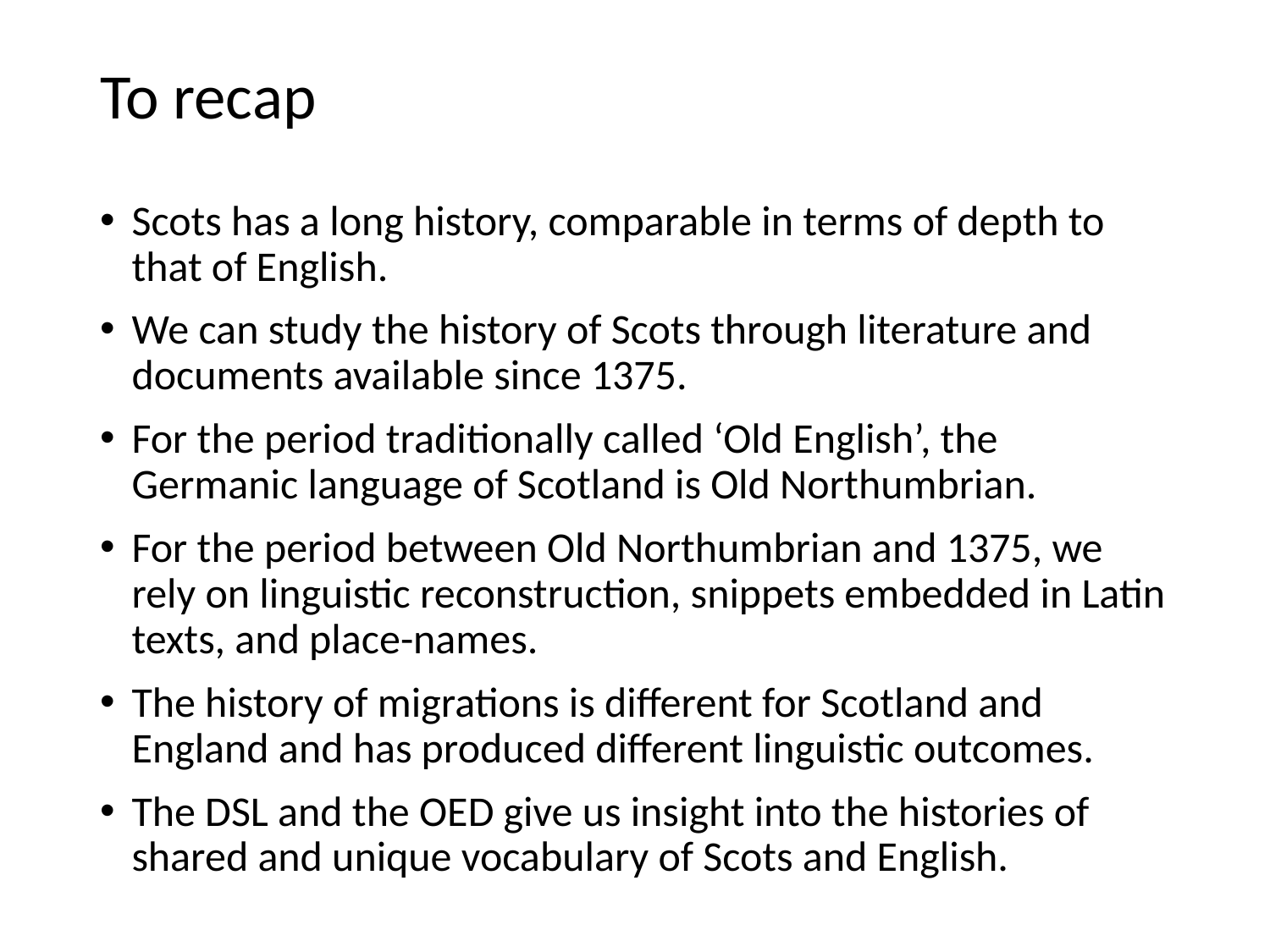

# To recap
Scots has a long history, comparable in terms of depth to that of English.
We can study the history of Scots through literature and documents available since 1375.
For the period traditionally called ‘Old English’, the Germanic language of Scotland is Old Northumbrian.
For the period between Old Northumbrian and 1375, we rely on linguistic reconstruction, snippets embedded in Latin texts, and place-names.
The history of migrations is different for Scotland and England and has produced different linguistic outcomes.
The DSL and the OED give us insight into the histories of shared and unique vocabulary of Scots and English.